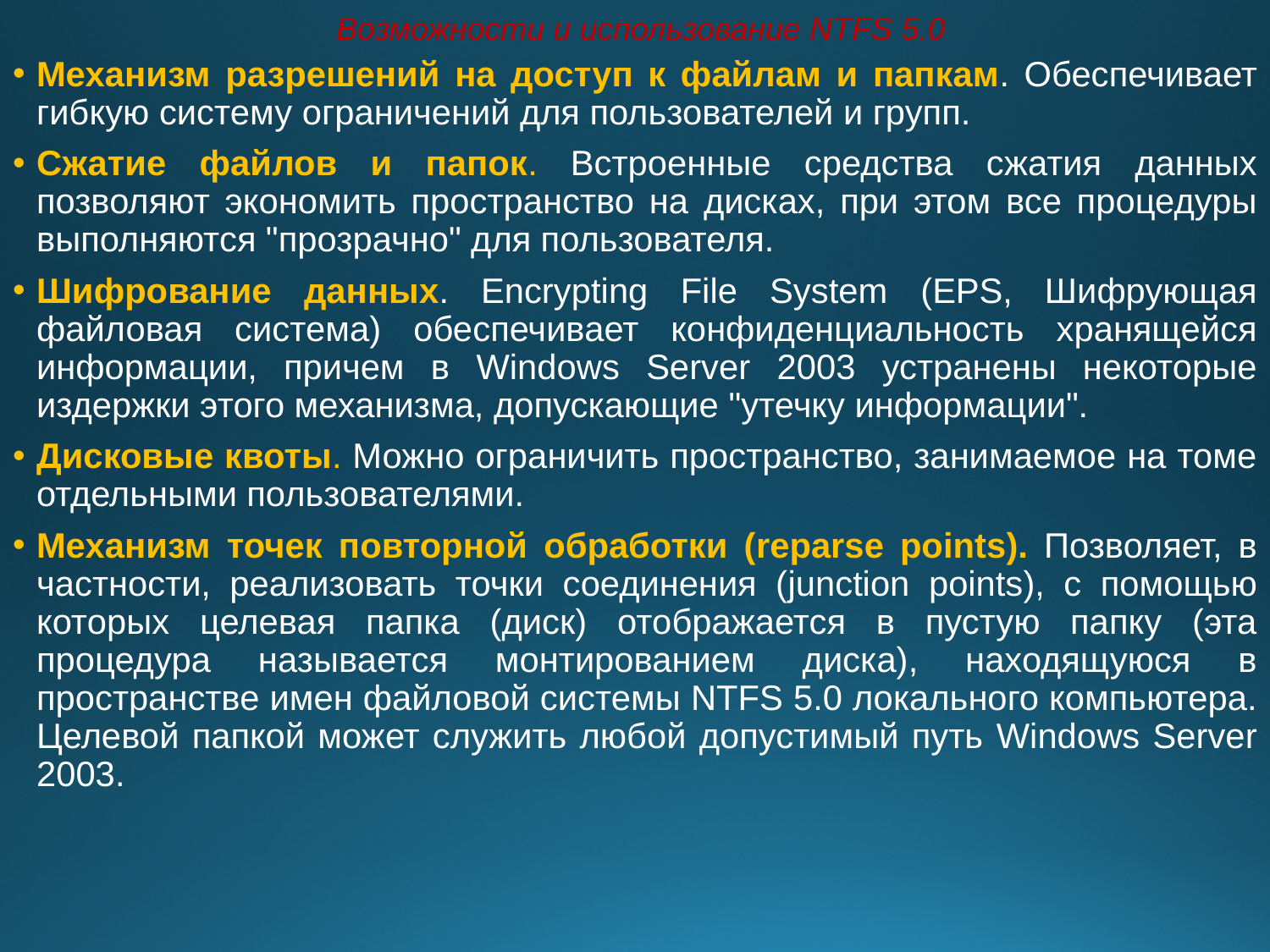

# Возможности и использование NTFS 5.0
Механизм разрешений на доступ к файлам и папкам. Обеспечивает гибкую систему ограничений для пользователей и групп.
Сжатие файлов и папок. Встроенные средства сжатия данных позволяют экономить пространство на дисках, при этом все процедуры выполняются "прозрачно" для пользователя.
Шифрование данных. Encrypting File System (EPS, Шифрующая файловая система) обеспечивает конфиденциальность хранящейся информации, причем в Windows Server 2003 устранены некоторые издержки этого механизма, допускающие "утечку информации".
Дисковые квоты. Можно ограничить пространство, занимаемое на томе отдельными пользователями.
Механизм точек повторной обработки (reparse points). Позволяет, в частности, реализовать точки соединения (junction points), с помощью которых целевая папка (диск) отображается в пустую папку (эта процедура называется монтированием диска), находящуюся в пространстве имен файловой системы NTFS 5.0 локального компьютера. Целевой папкой может служить любой допустимый путь Windows Server 2003.